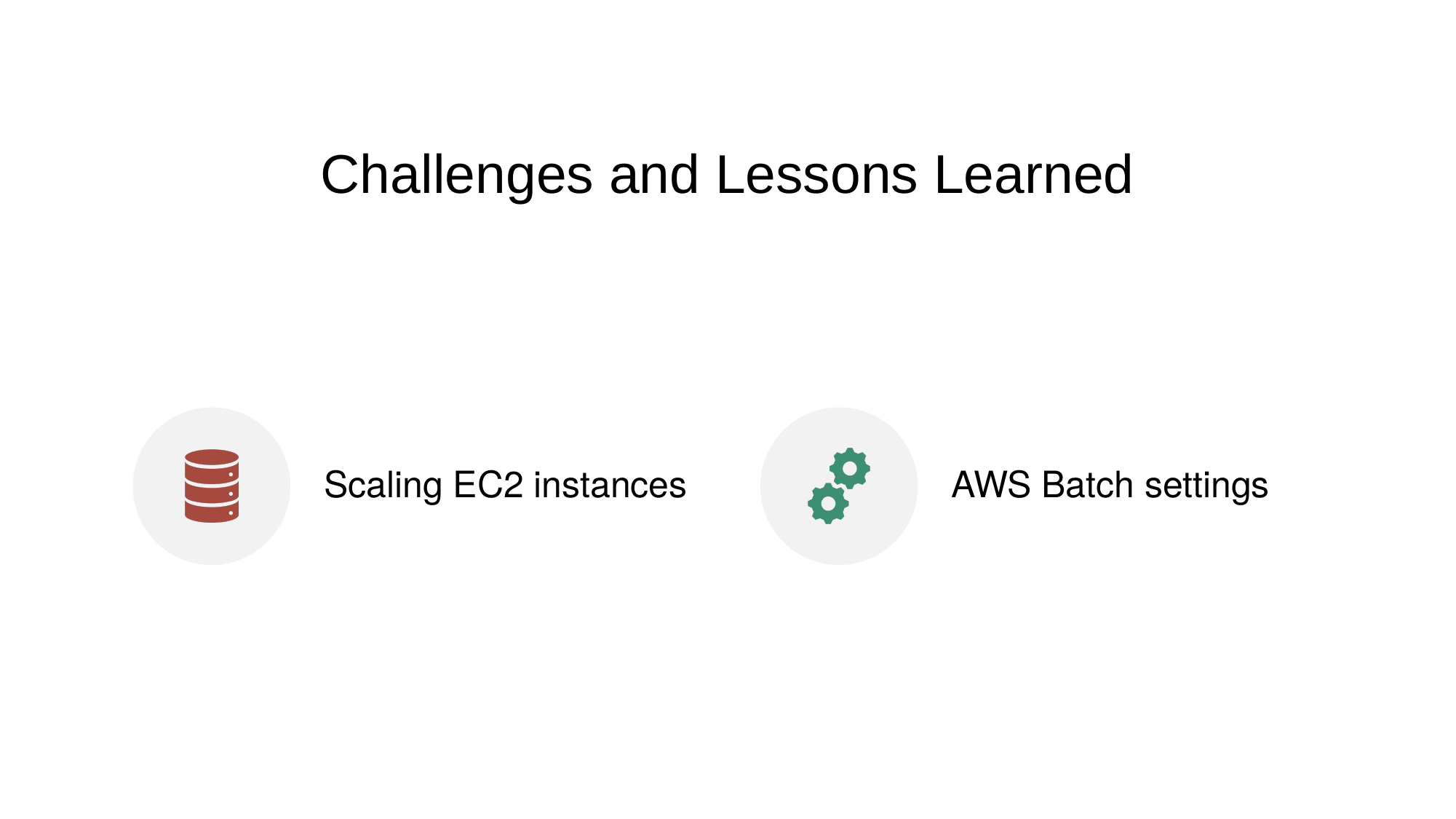

# Challenges and Lessons Learned
Scaling EC2 instances
AWS Batch settings